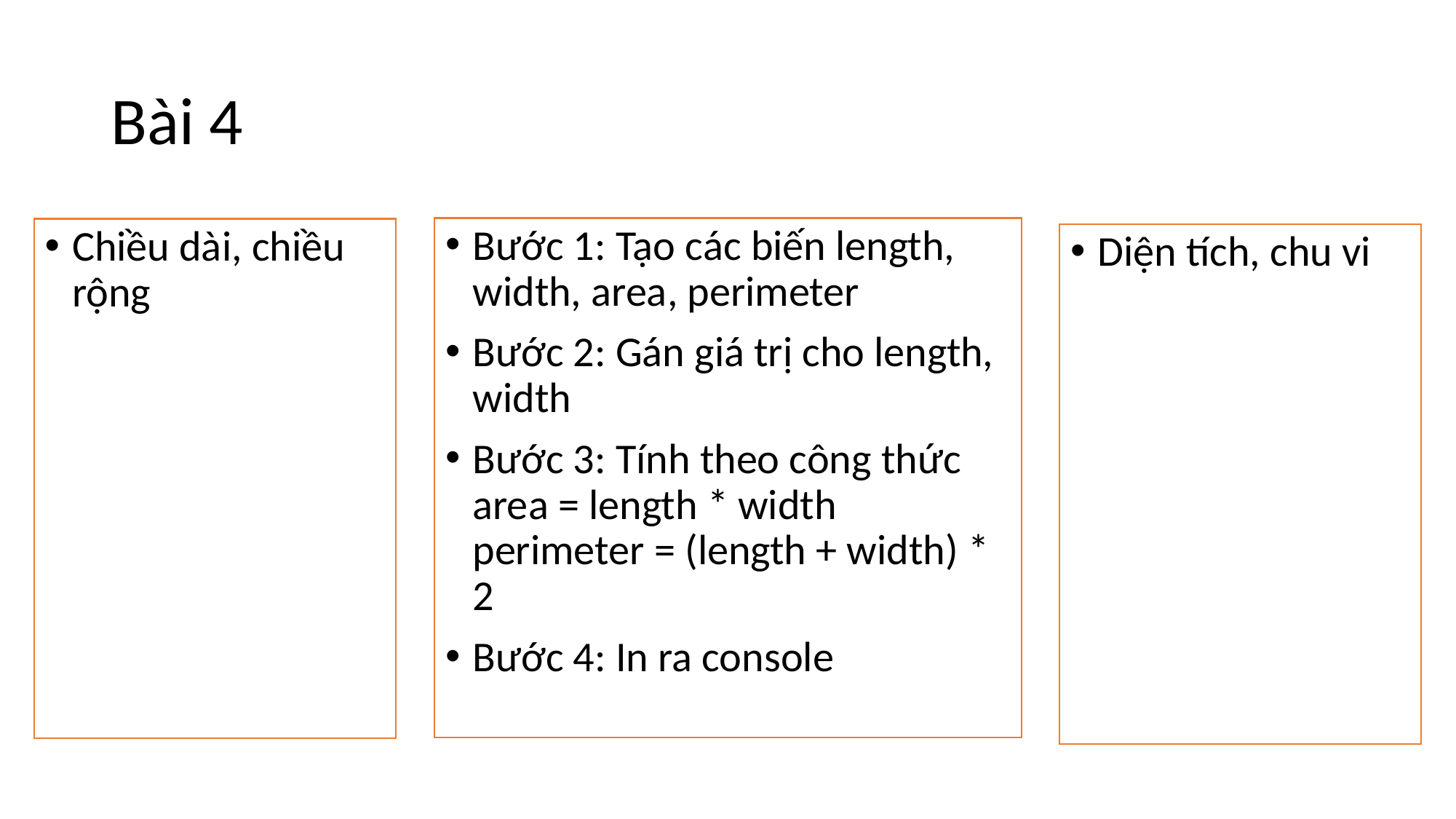

# Bài 4
Bước 1: Tạo các biến length, width, area, perimeter
Bước 2: Gán giá trị cho length, width
Bước 3: Tính theo công thức
area = length * width
perimeter = (length + width) * 2
Bước 4: In ra console
Chiều dài, chiều rộng
Diện tích, chu vi